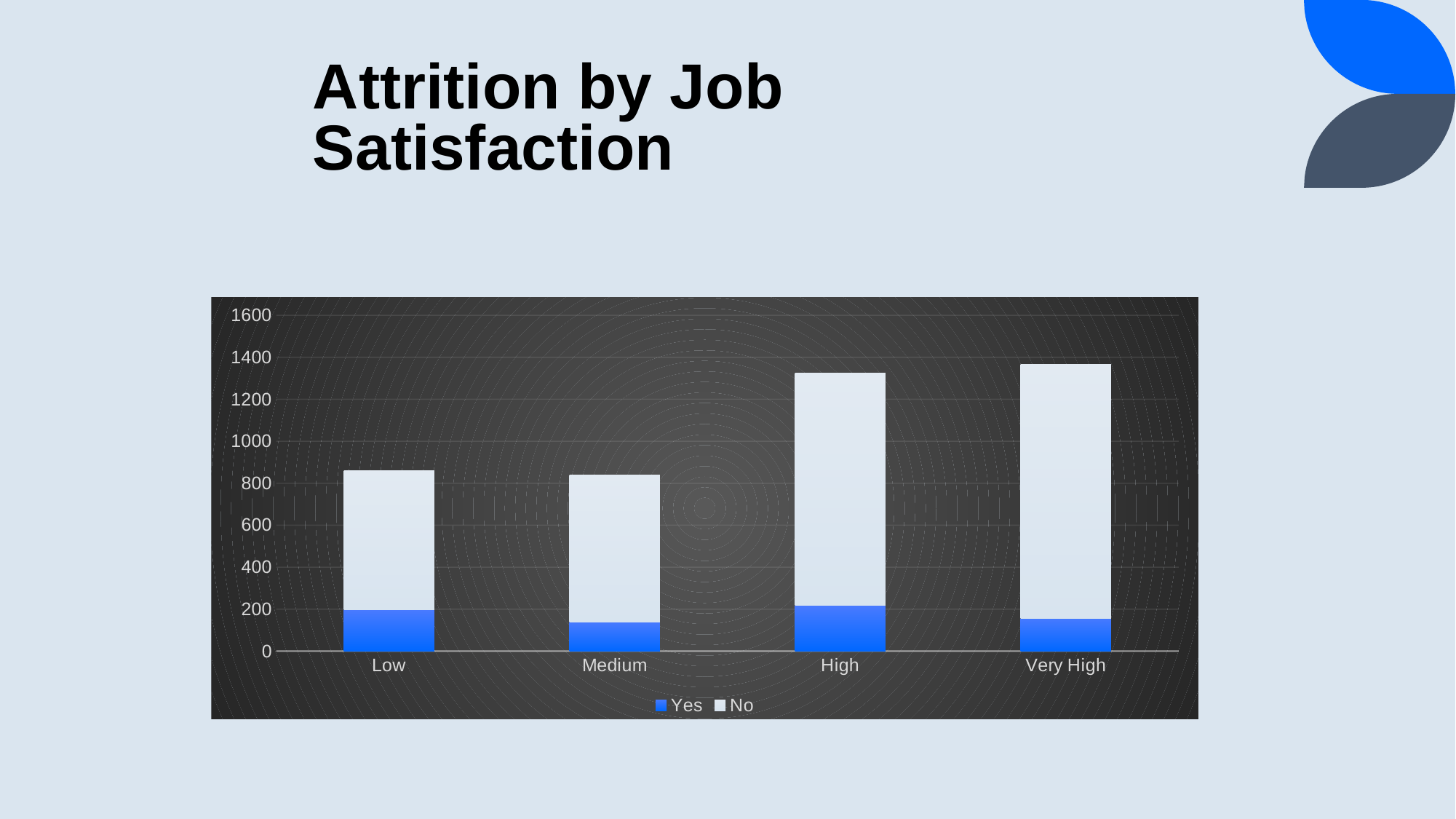

# Attrition by Job Satisfaction

### Chart

| Category | Yes | No |
|---|---|---|
| Low | 197.0 | 663.0 |
| Medium | 138.0 | 702.0 |
| High | 219.0 | 1104.0 |
| Very High | 156.0 | 1211.0 |